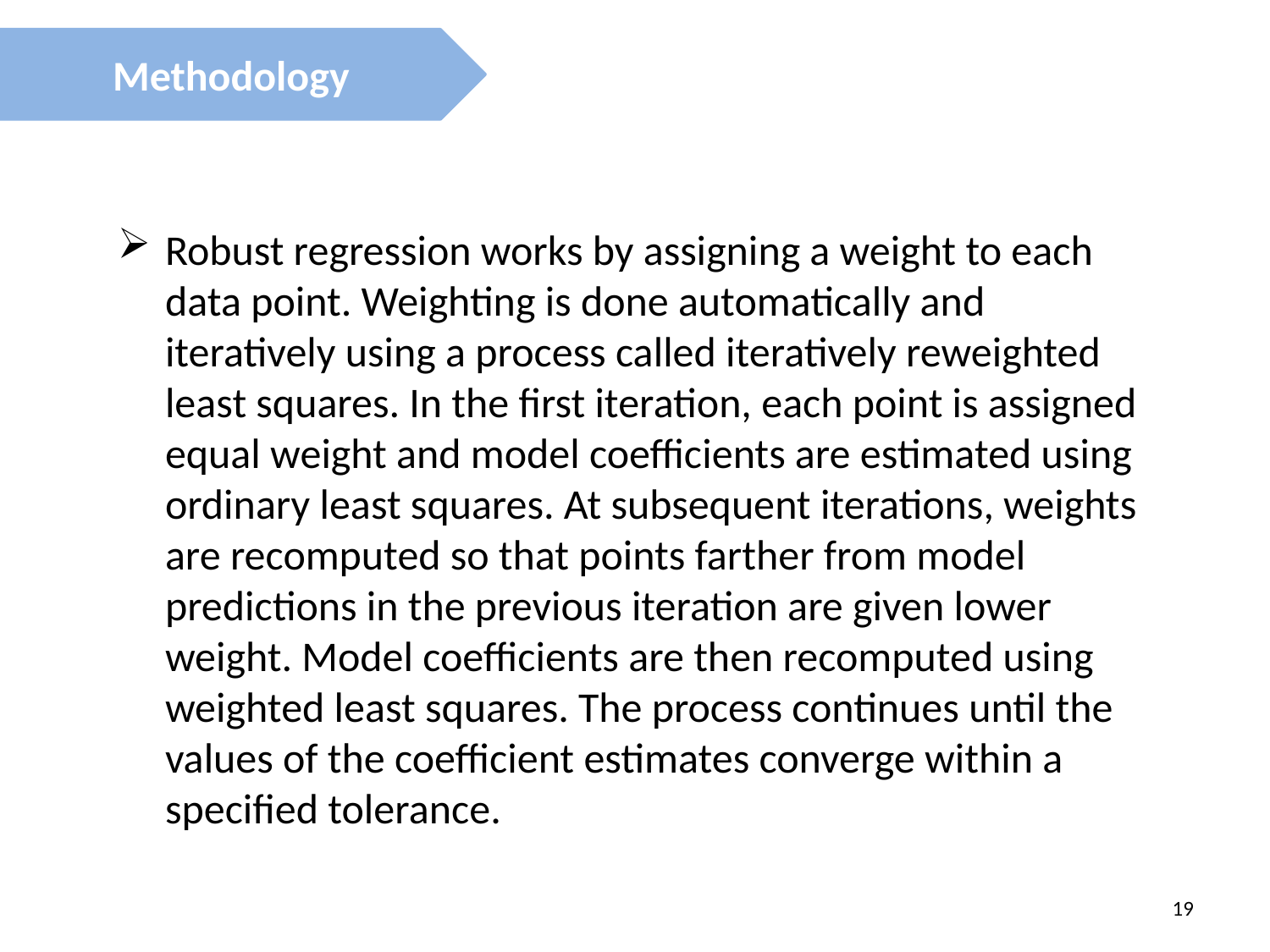

Methodology
Robust regression works by assigning a weight to each data point. Weighting is done automatically and iteratively using a process called iteratively reweighted least squares. In the first iteration, each point is assigned equal weight and model coefficients are estimated using ordinary least squares. At subsequent iterations, weights are recomputed so that points farther from model predictions in the previous iteration are given lower weight. Model coefficients are then recomputed using weighted least squares. The process continues until the values of the coefficient estimates converge within a specified tolerance.
19